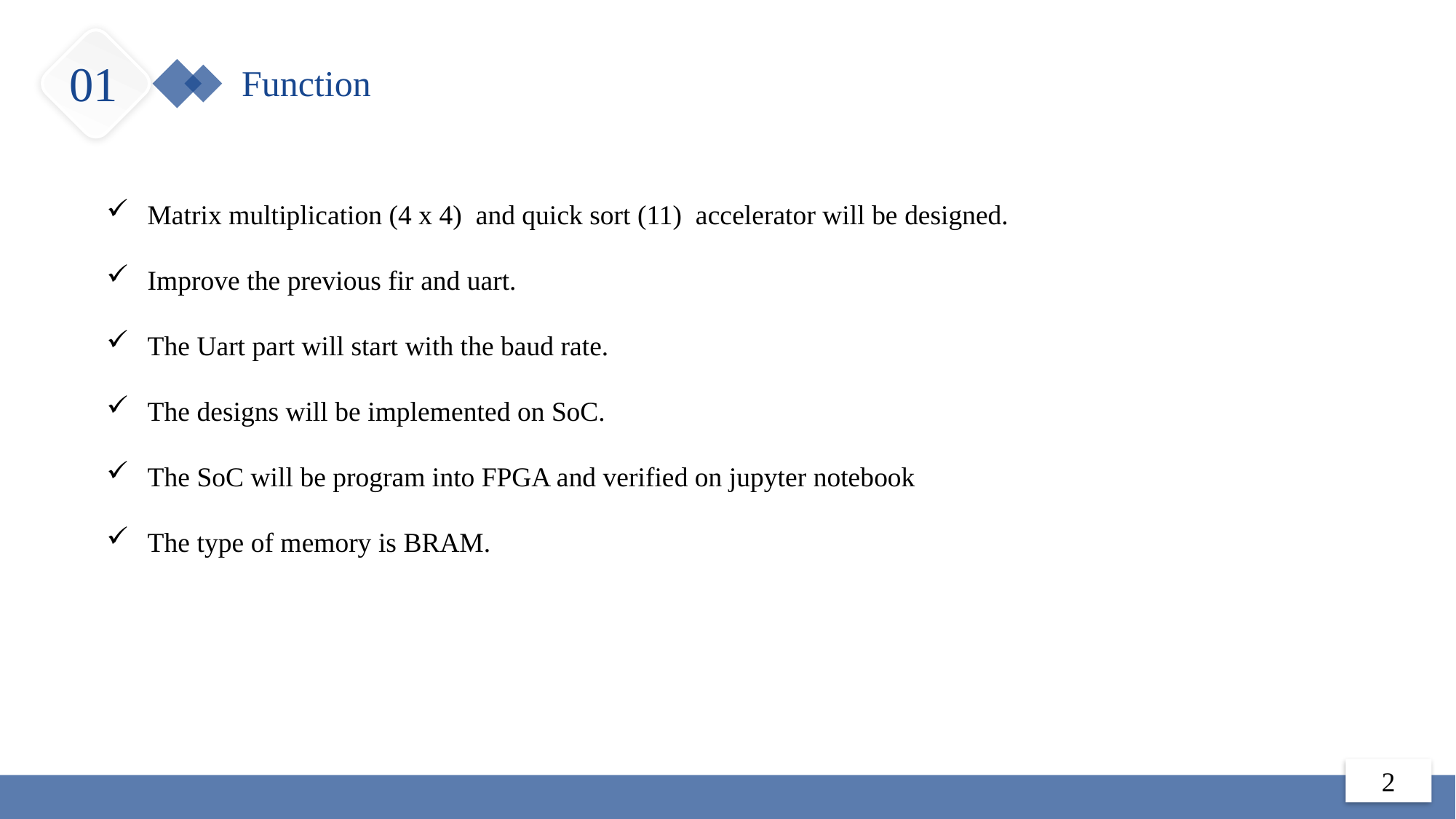

01
Function

Matrix multiplication (4 x 4)  and quick sort (11)  accelerator will be designed.
Improve the previous fir and uart.
The Uart part will start with the baud rate.
The designs will be implemented on SoC.
The SoC will be program into FPGA and verified on jupyter notebook
The type of memory is BRAM.
2